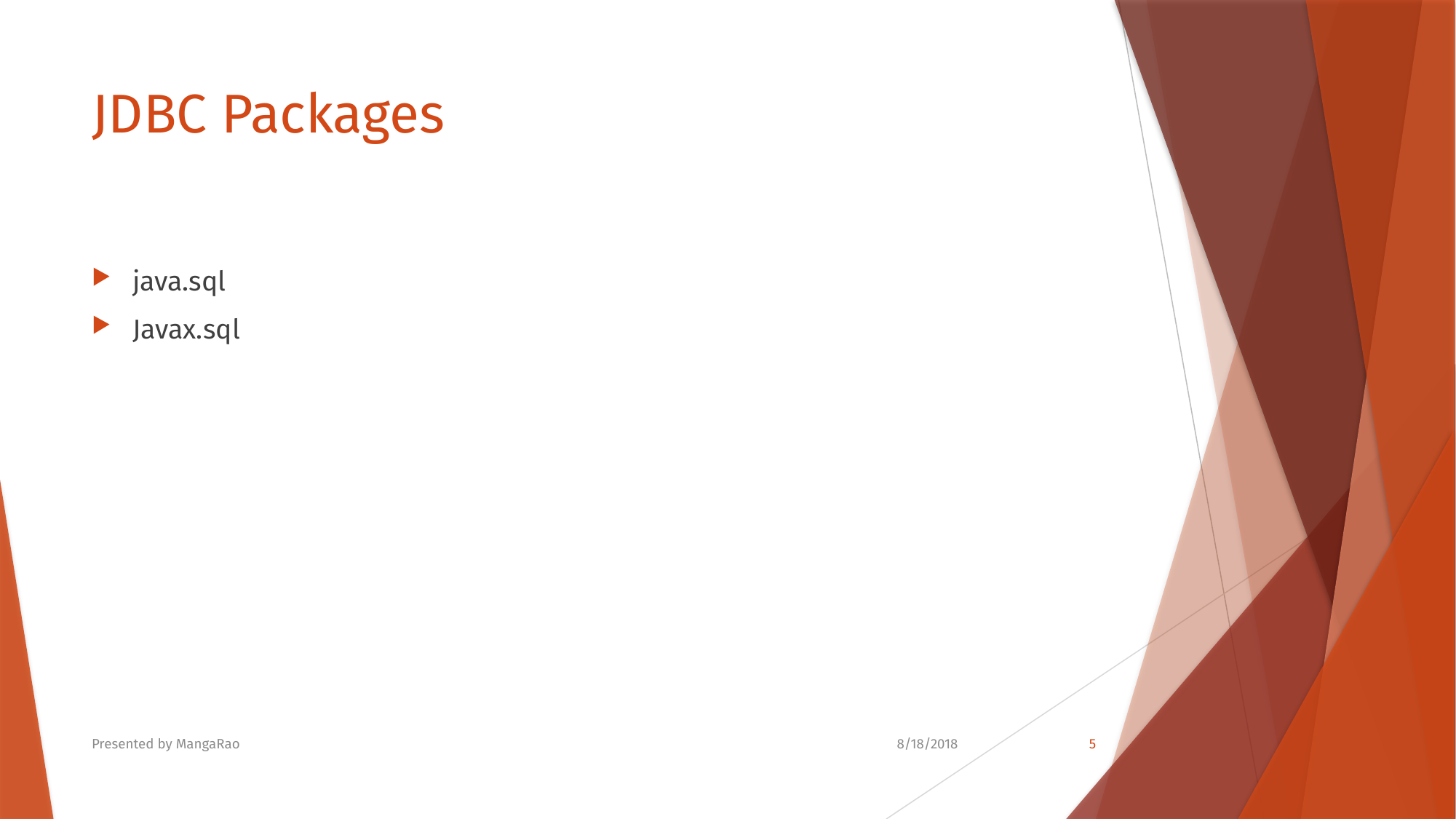

# JDBC Packages
java.sql
Javax.sql
Presented by MangaRao
8/18/2018
5